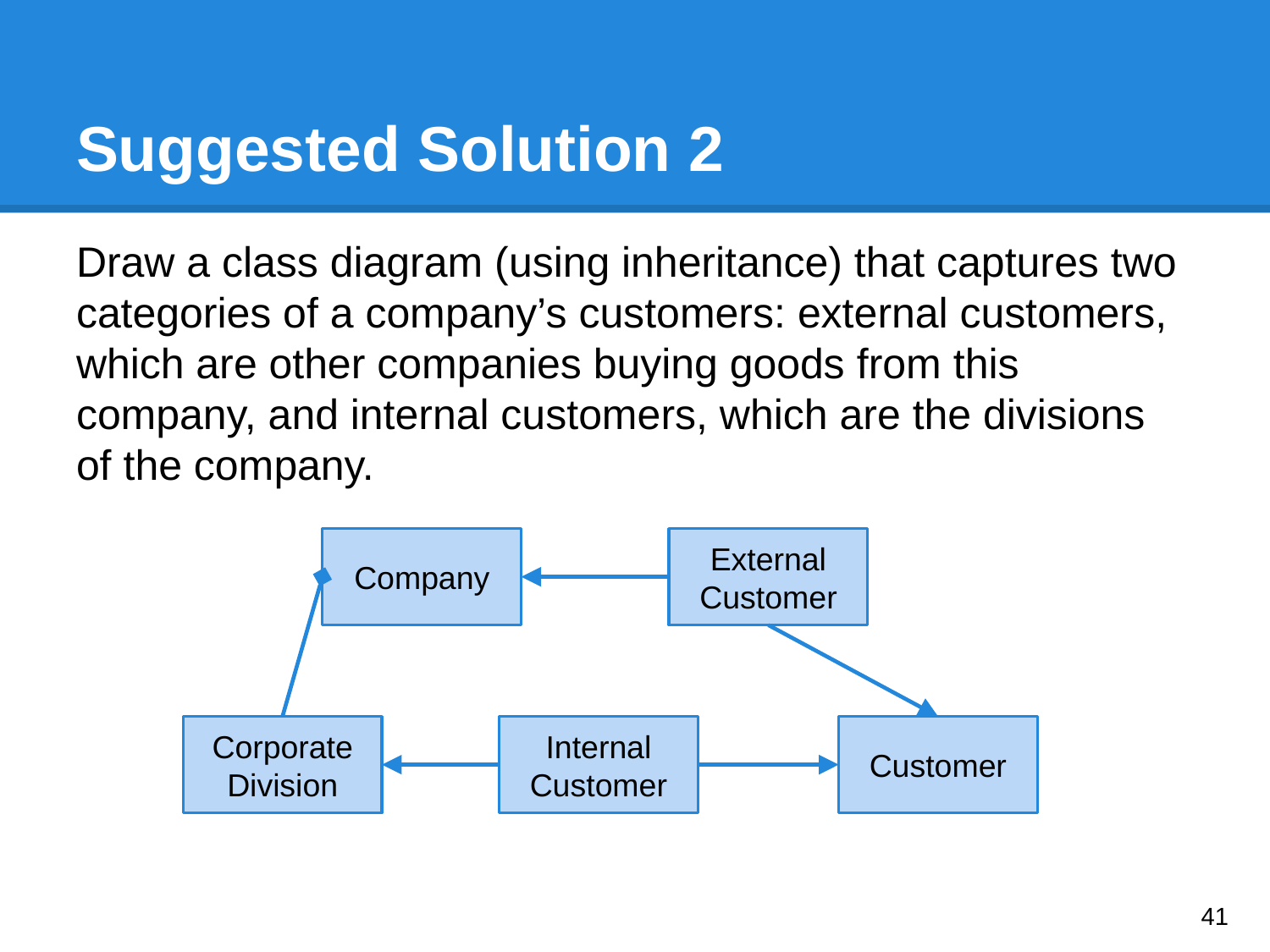

# Suggested Solution 2
Draw a class diagram (using inheritance) that captures two categories of a company’s customers: external customers, which are other companies buying goods from this company, and internal customers, which are the divisions of the company.
Company
External Customer
Corporate Division
Internal Customer
Customer
41